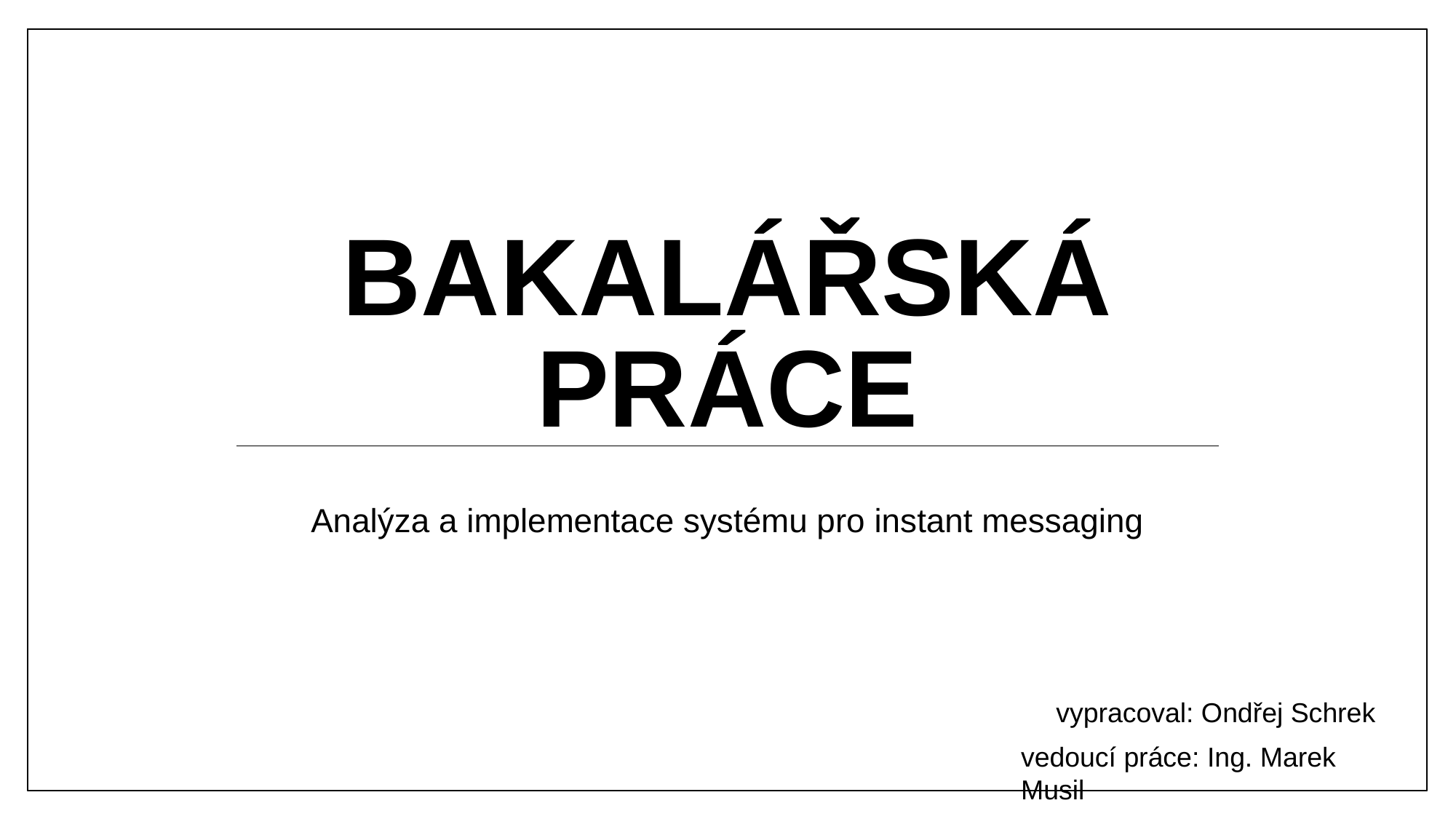

# Bakalářská práce
Analýza a implementace systému pro instant messaging
vypracoval: Ondřej Schrek
vedoucí práce: Ing. Marek Musil